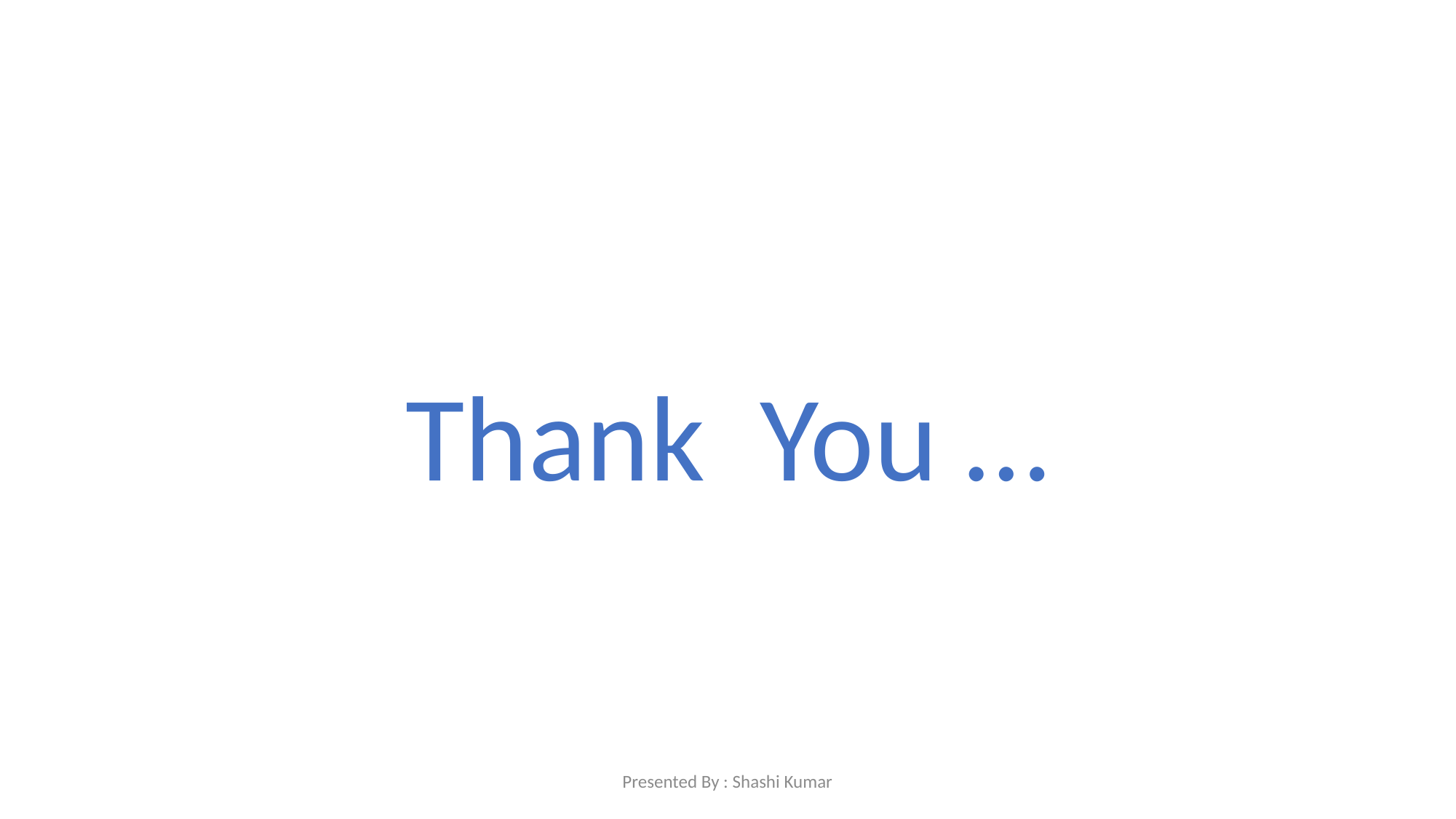

#

Thank  You …
Presented By : Shashi Kumar